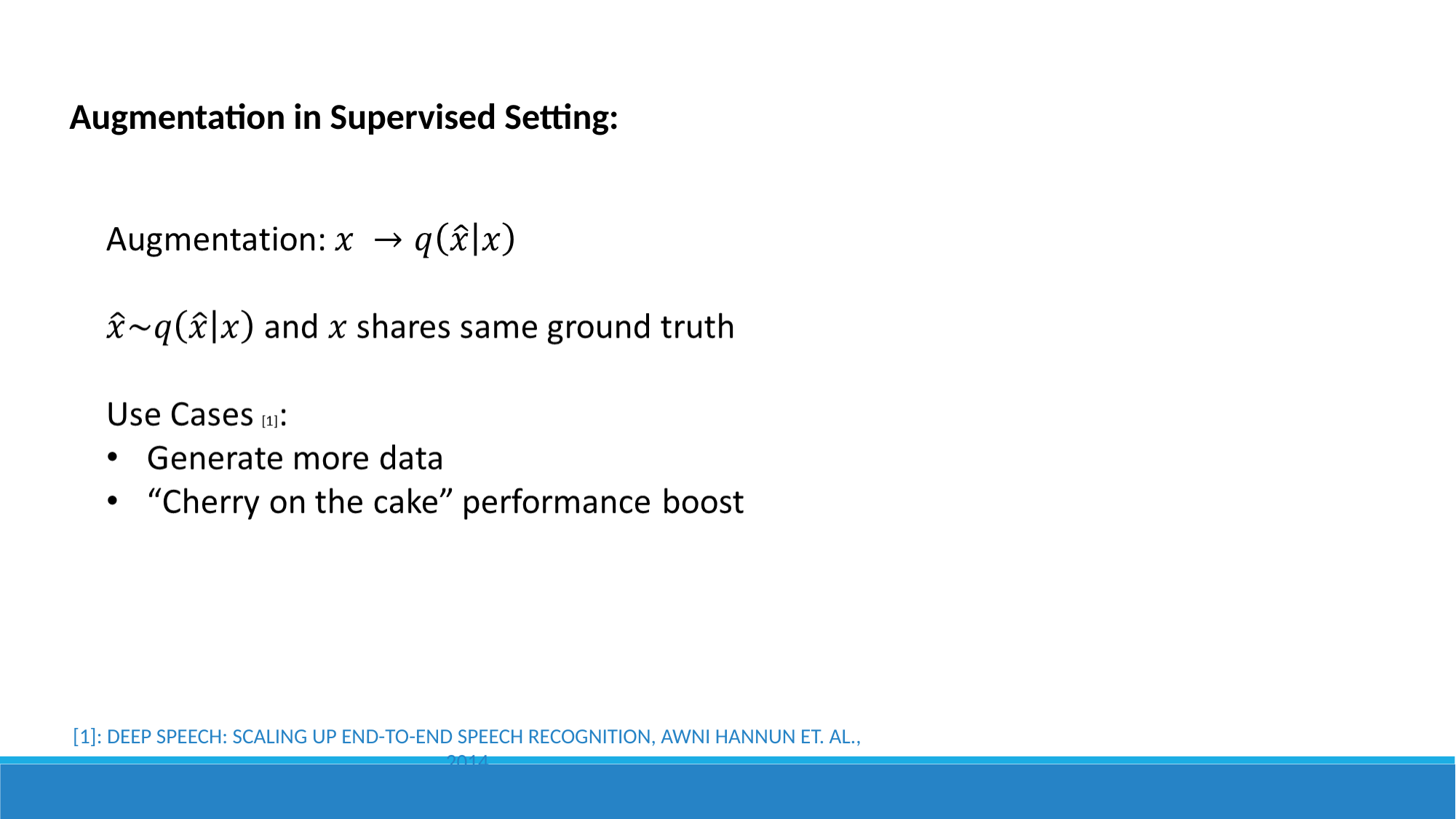

Augmentation in Supervised Setting:

[1]: DEEP SPEECH: SCALING UP END-TO-END SPEECH RECOGNITION, AWNI HANNUN ET. AL., 2014